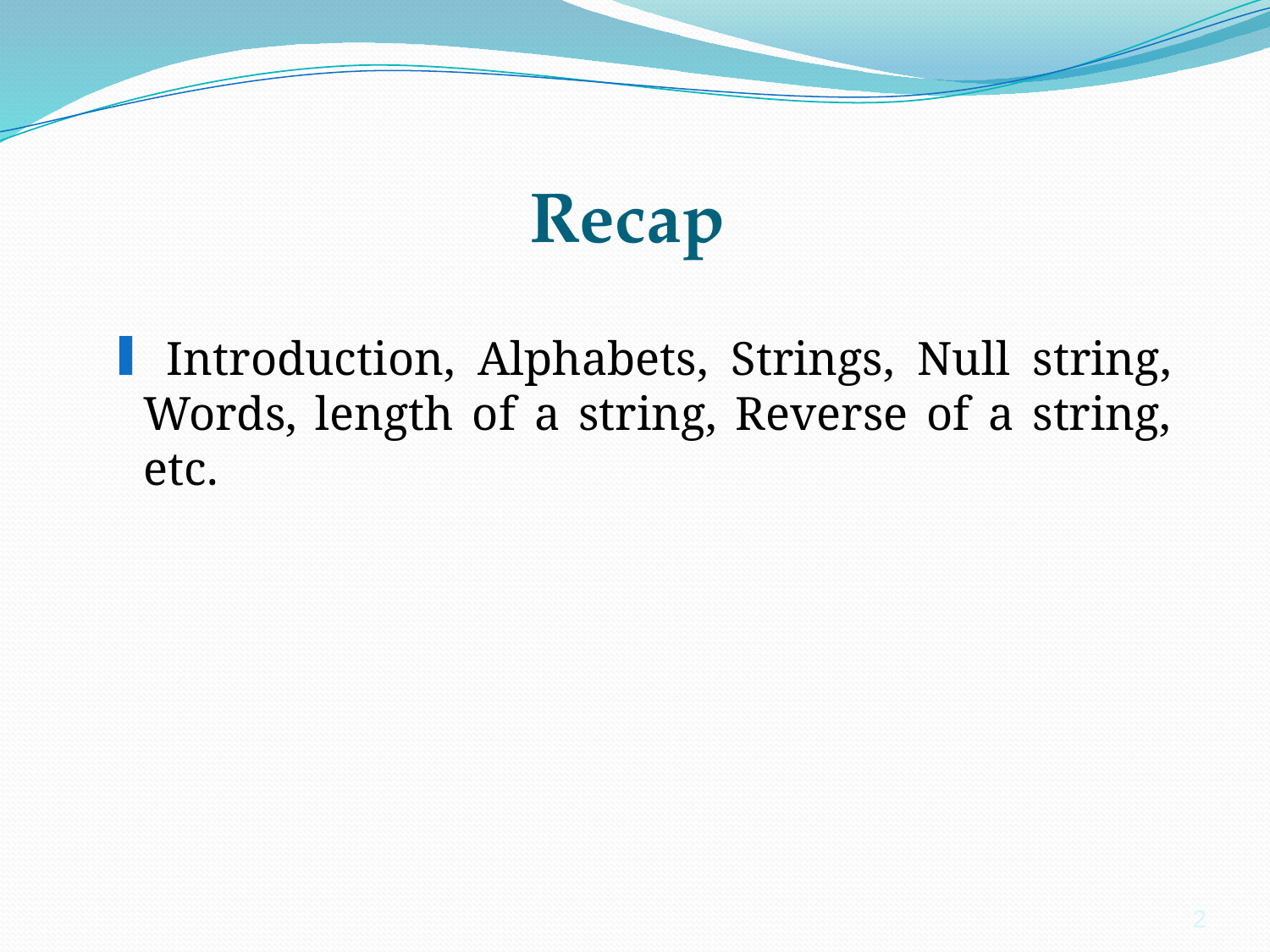

# Recap

 Introduction, Alphabets, Strings, Null string, Words, length of a string, Reverse of a string, etc.
2